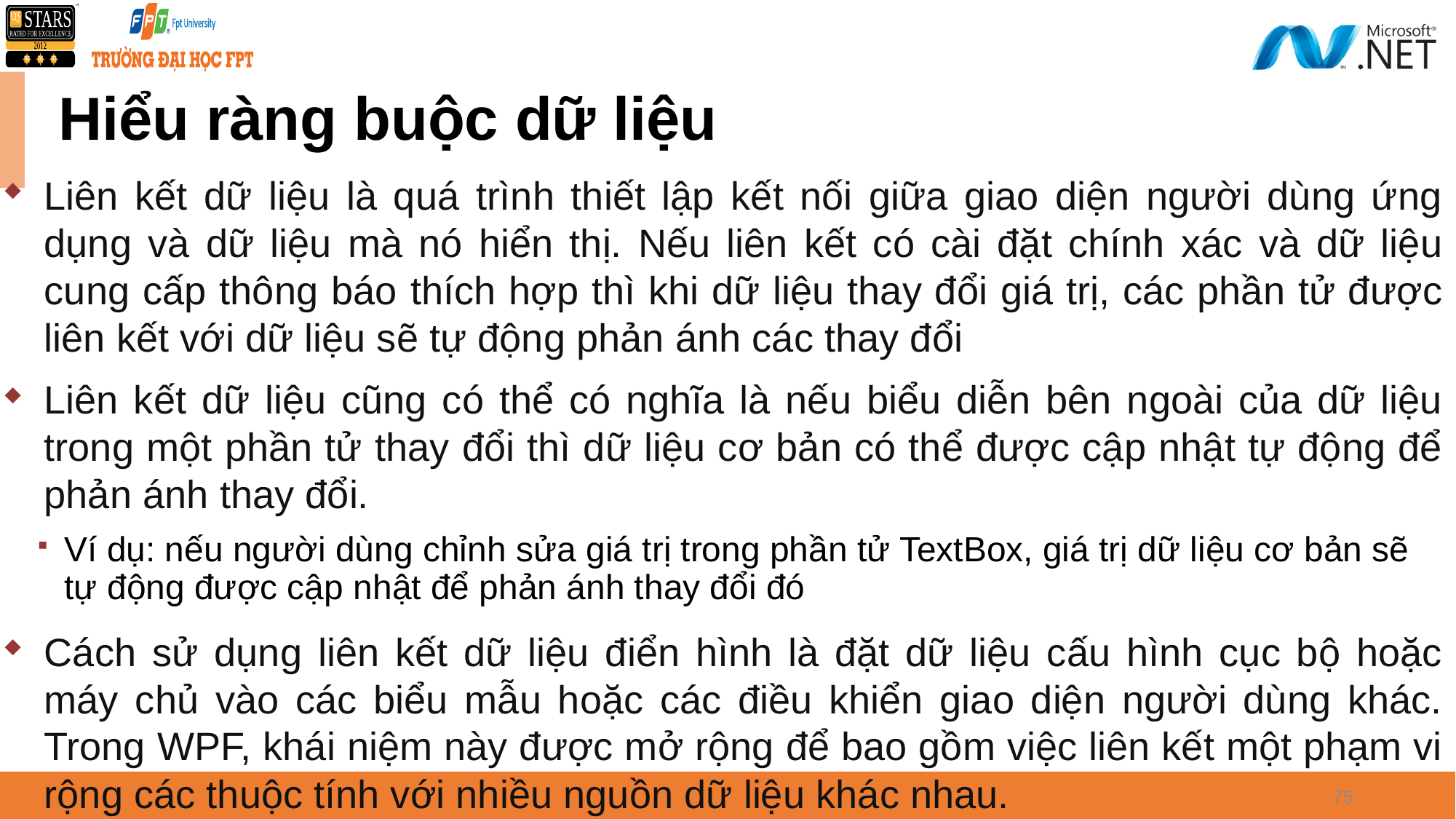

# Hiểu ràng buộc dữ liệu
Liên kết dữ liệu là quá trình thiết lập kết nối giữa giao diện người dùng ứng dụng và dữ liệu mà nó hiển thị. Nếu liên kết có cài đặt chính xác và dữ liệu cung cấp thông báo thích hợp thì khi dữ liệu thay đổi giá trị, các phần tử được liên kết với dữ liệu sẽ tự động phản ánh các thay đổi
Liên kết dữ liệu cũng có thể có nghĩa là nếu biểu diễn bên ngoài của dữ liệu trong một phần tử thay đổi thì dữ liệu cơ bản có thể được cập nhật tự động để phản ánh thay đổi.
Ví dụ: nếu người dùng chỉnh sửa giá trị trong phần tử TextBox, giá trị dữ liệu cơ bản sẽ tự động được cập nhật để phản ánh thay đổi đó
Cách sử dụng liên kết dữ liệu điển hình là đặt dữ liệu cấu hình cục bộ hoặc máy chủ vào các biểu mẫu hoặc các điều khiển giao diện người dùng khác. Trong WPF, khái niệm này được mở rộng để bao gồm việc liên kết một phạm vi rộng các thuộc tính với nhiều nguồn dữ liệu khác nhau.
75